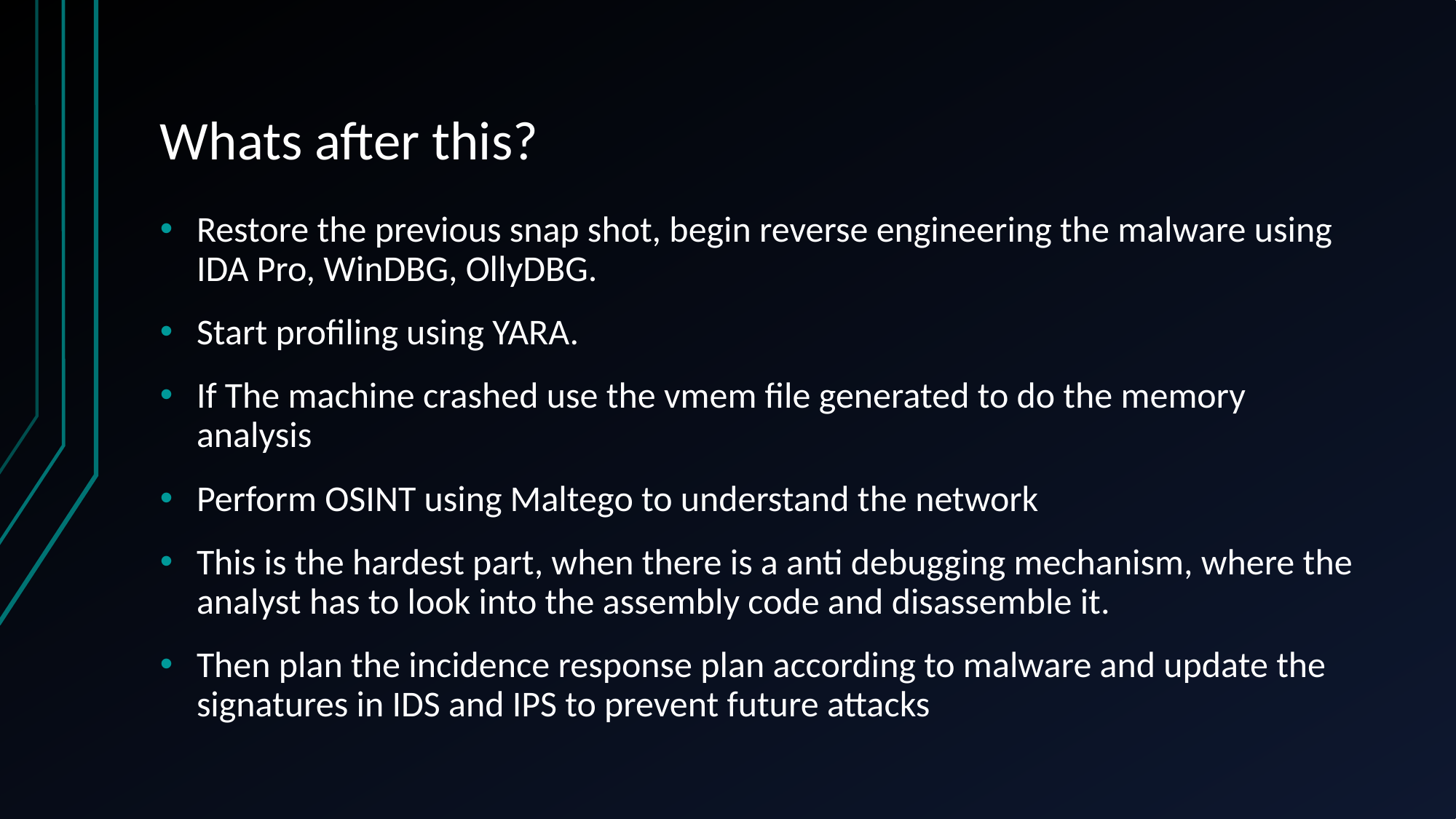

# Whats after this?
Restore the previous snap shot, begin reverse engineering the malware using IDA Pro, WinDBG, OllyDBG.
Start profiling using YARA.
If The machine crashed use the vmem file generated to do the memory analysis
Perform OSINT using Maltego to understand the network
This is the hardest part, when there is a anti debugging mechanism, where the analyst has to look into the assembly code and disassemble it.
Then plan the incidence response plan according to malware and update the signatures in IDS and IPS to prevent future attacks